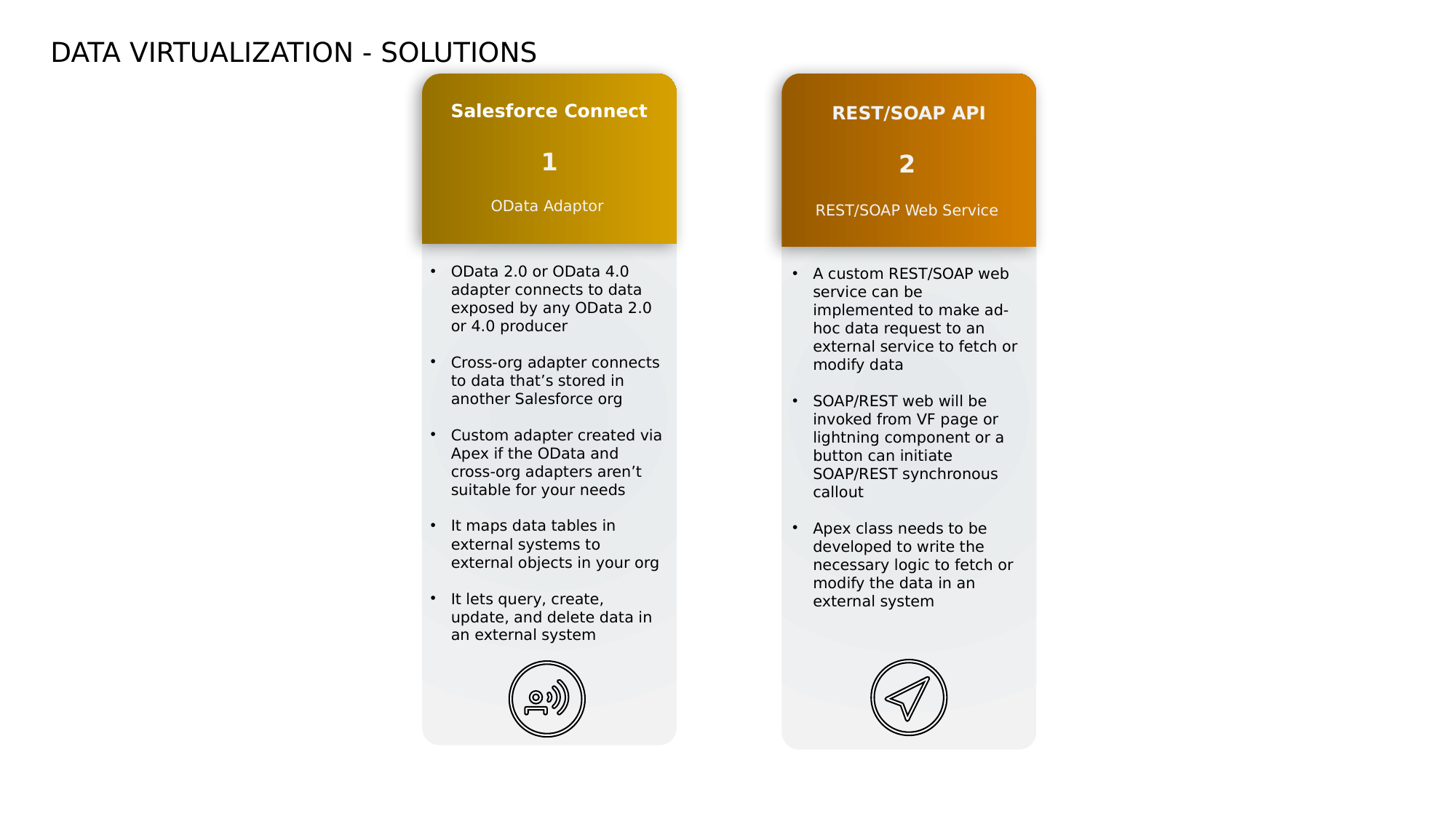

DATA VIRTUALIZATION - SOLUTIONS

REST/SOAP API
2
A custom REST/SOAP web service can be implemented to make ad-hoc data request to an external service to fetch or modify data
SOAP/REST web will be invoked from VF page or lightning component or a button can initiate SOAP/REST synchronous callout
Apex class needs to be developed to write the necessary logic to fetch or modify the data in an external system

OData 2.0 or OData 4.0 adapter connects to data exposed by any OData 2.0 or 4.0 producer
Cross-org adapter connects to data that’s stored in another Salesforce org
Custom adapter created via Apex if the OData and cross-org adapters aren’t suitable for your needs
It maps data tables in external systems to external objects in your org
It lets query, create, update, and delete data in an external system

Salesforce Connect
1
OData Adaptor
REST/SOAP Web Service